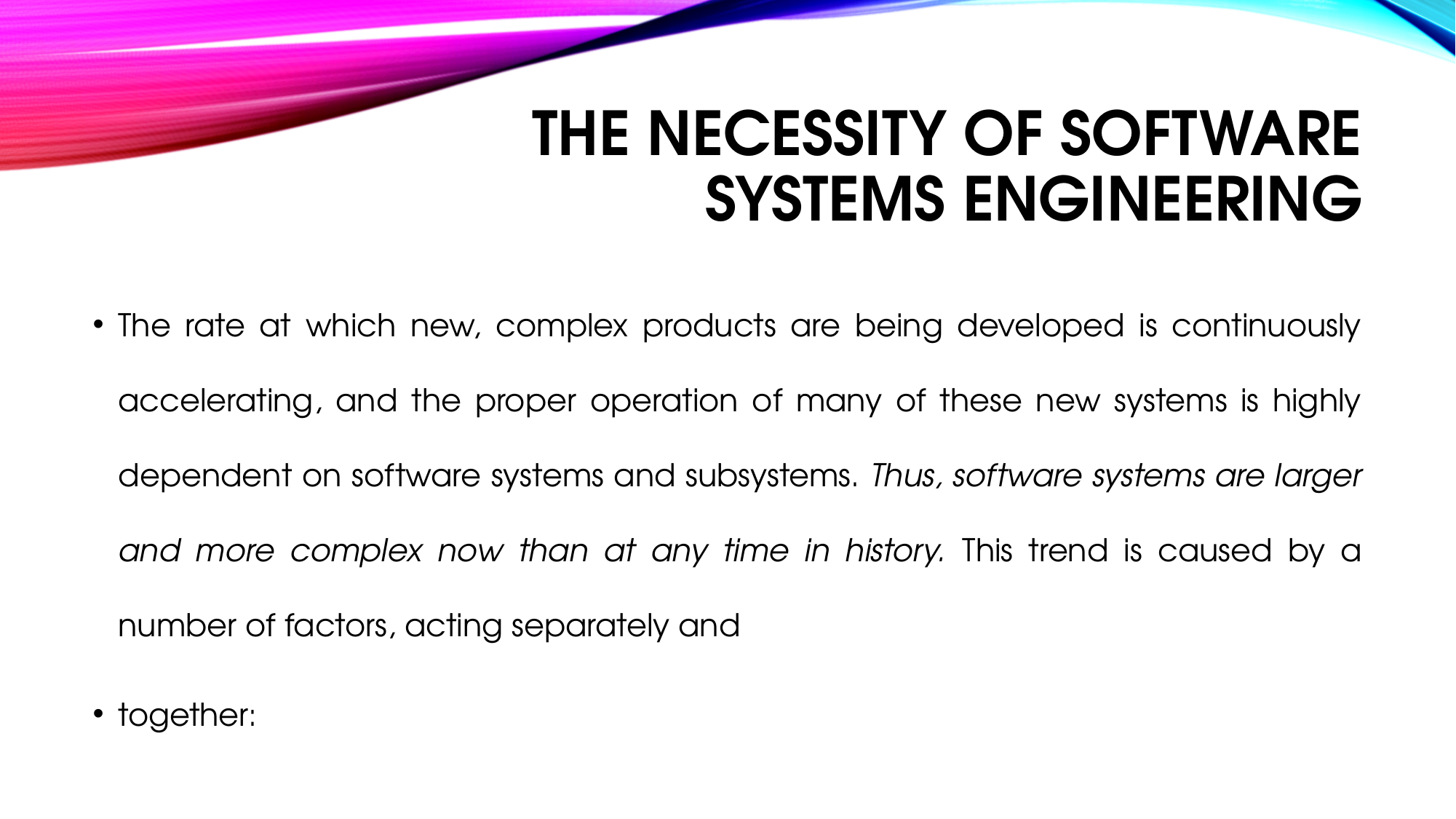

# The Necessity of Software Systems Engineering
The rate at which new, complex products are being developed is continuously accelerating, and the proper operation of many of these new systems is highly dependent on software systems and subsystems. Thus, software systems are larger and more complex now than at any time in history. This trend is caused by a number of factors, acting separately and
together: